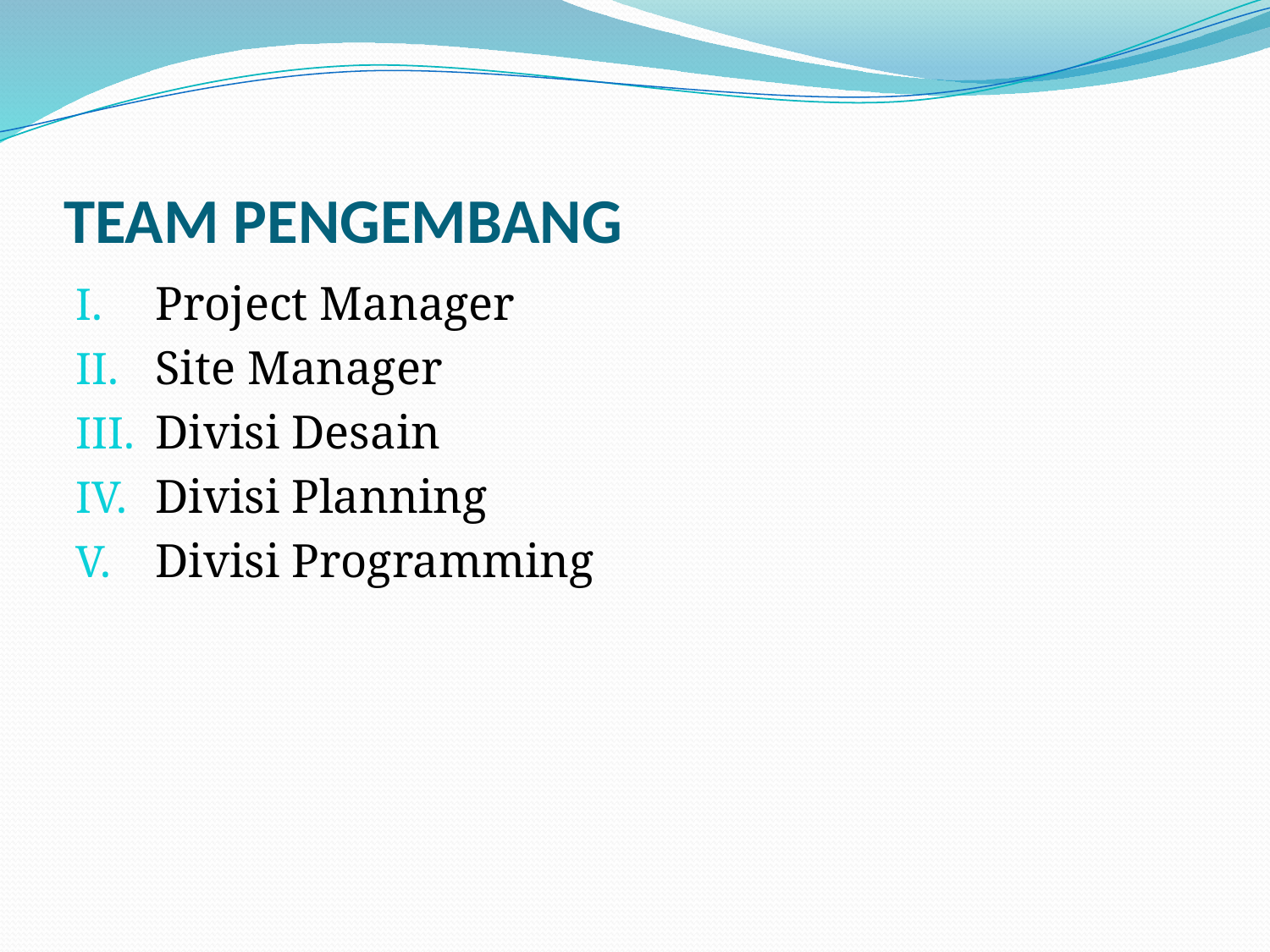

# TEAM PENGEMBANG
Project Manager
Site Manager
Divisi Desain
Divisi Planning
Divisi Programming